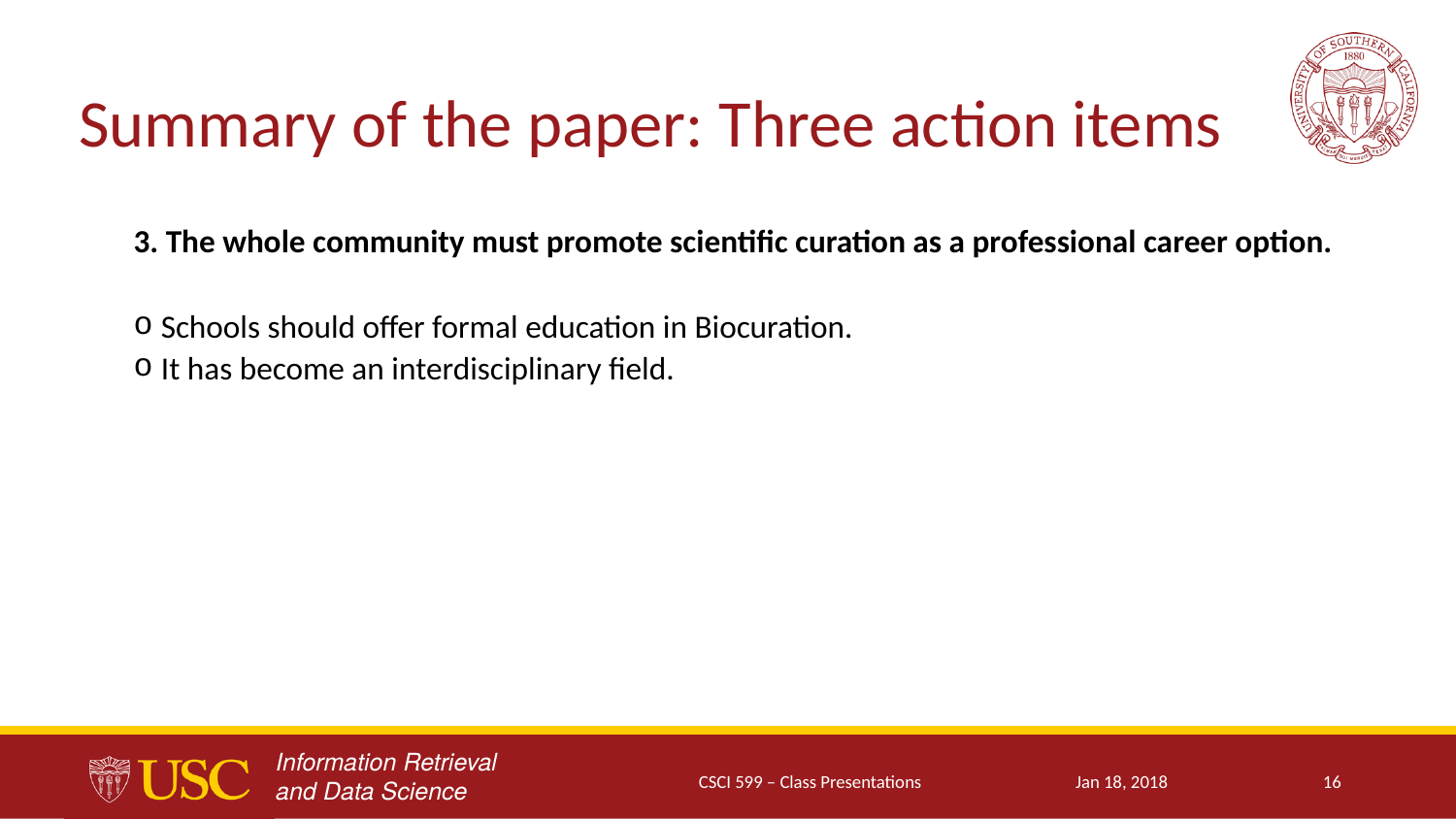

# Summary of the paper: Three action items
3. The whole community must promote scientific curation as a professional career option.

Schools should offer formal education in Biocuration.
It has become an interdisciplinary field.
CSCI 599 – Class Presentations
Jan 18, 2018
16